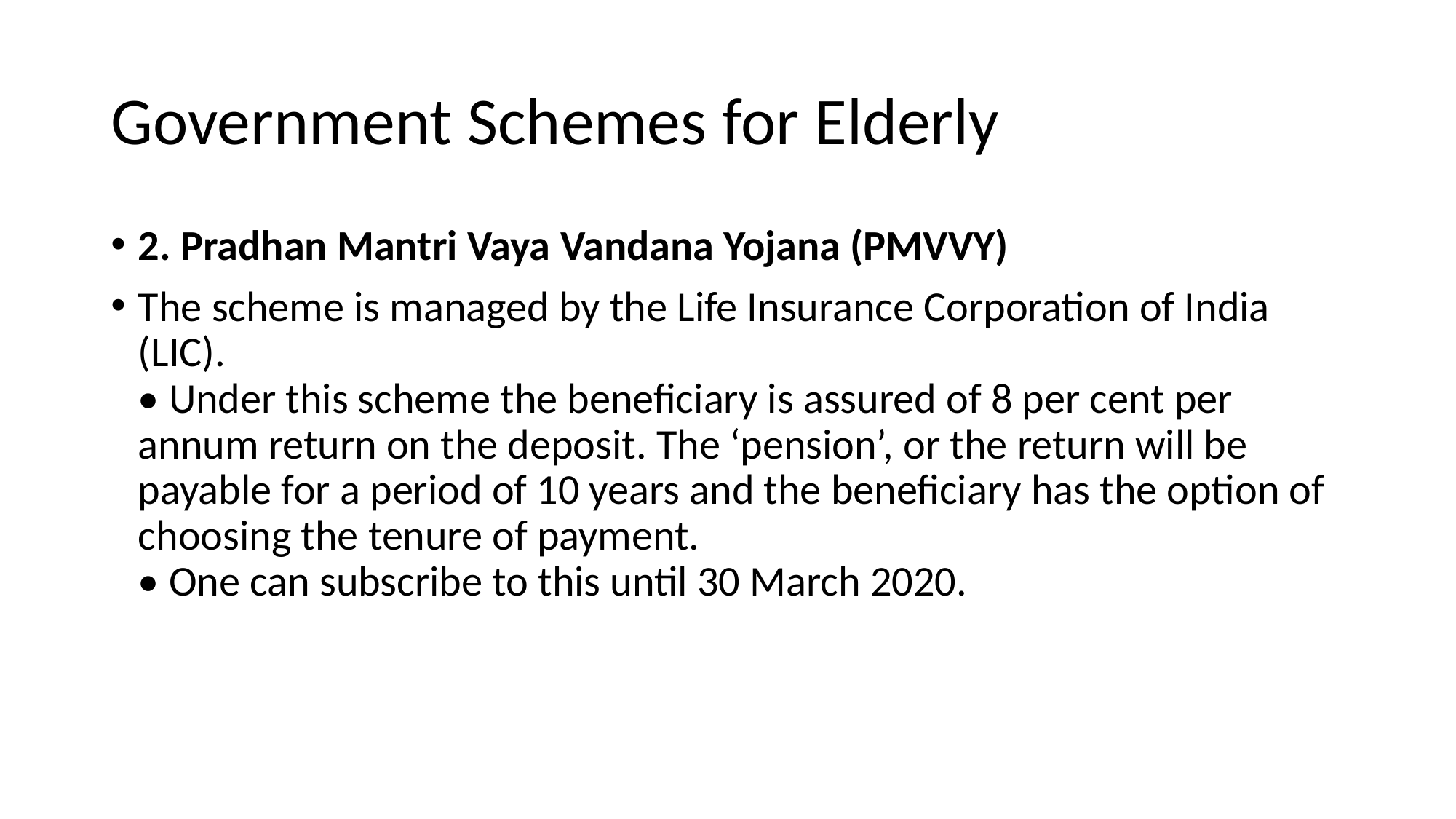

# Government Schemes for Elderly
2. Pradhan Mantri Vaya Vandana Yojana (PMVVY)
The scheme is managed by the Life Insurance Corporation of India (LIC).
• Under this scheme the beneficiary is assured of 8 per cent per annum return on the deposit. The ‘pension’, or the return will be payable for a period of 10 years and the beneficiary has the option of choosing the tenure of payment.
• One can subscribe to this until 30 March 2020.